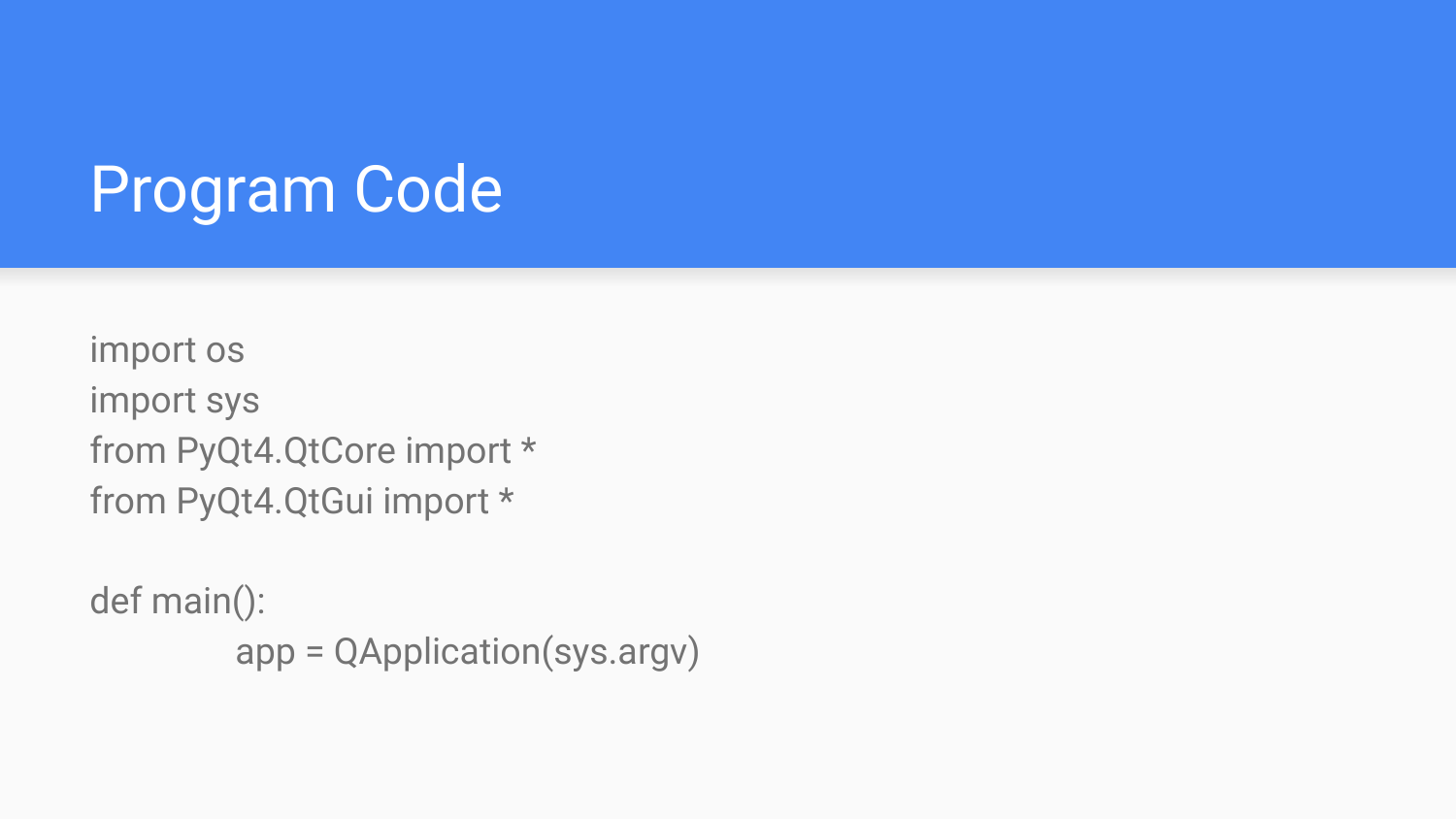

# Program Code
import os
import sys
from PyQt4.QtCore import *
from PyQt4.QtGui import *

def main():
	app = QApplication(sys.argv)